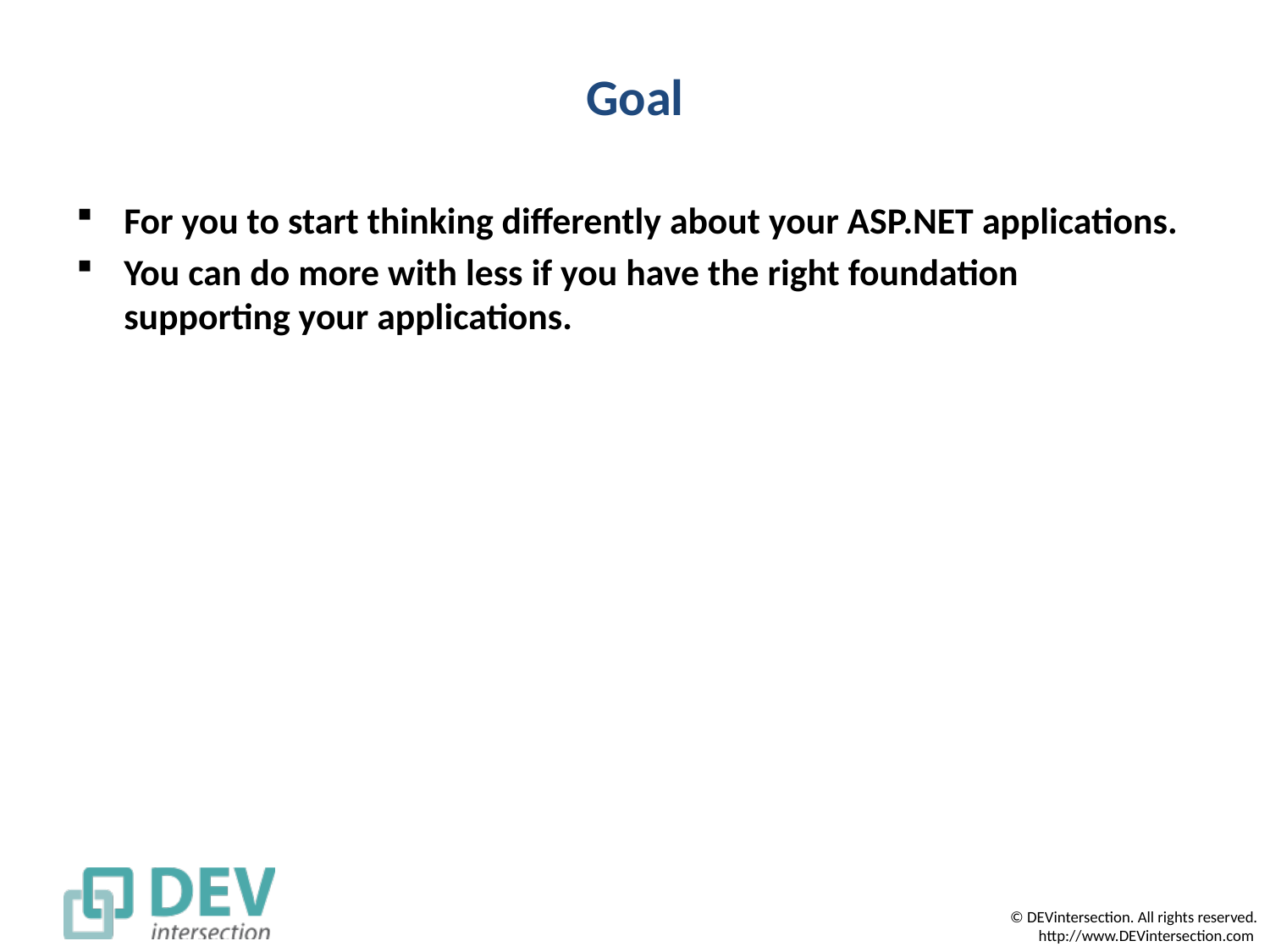

# Goal
For you to start thinking differently about your ASP.NET applications.
You can do more with less if you have the right foundation supporting your applications.